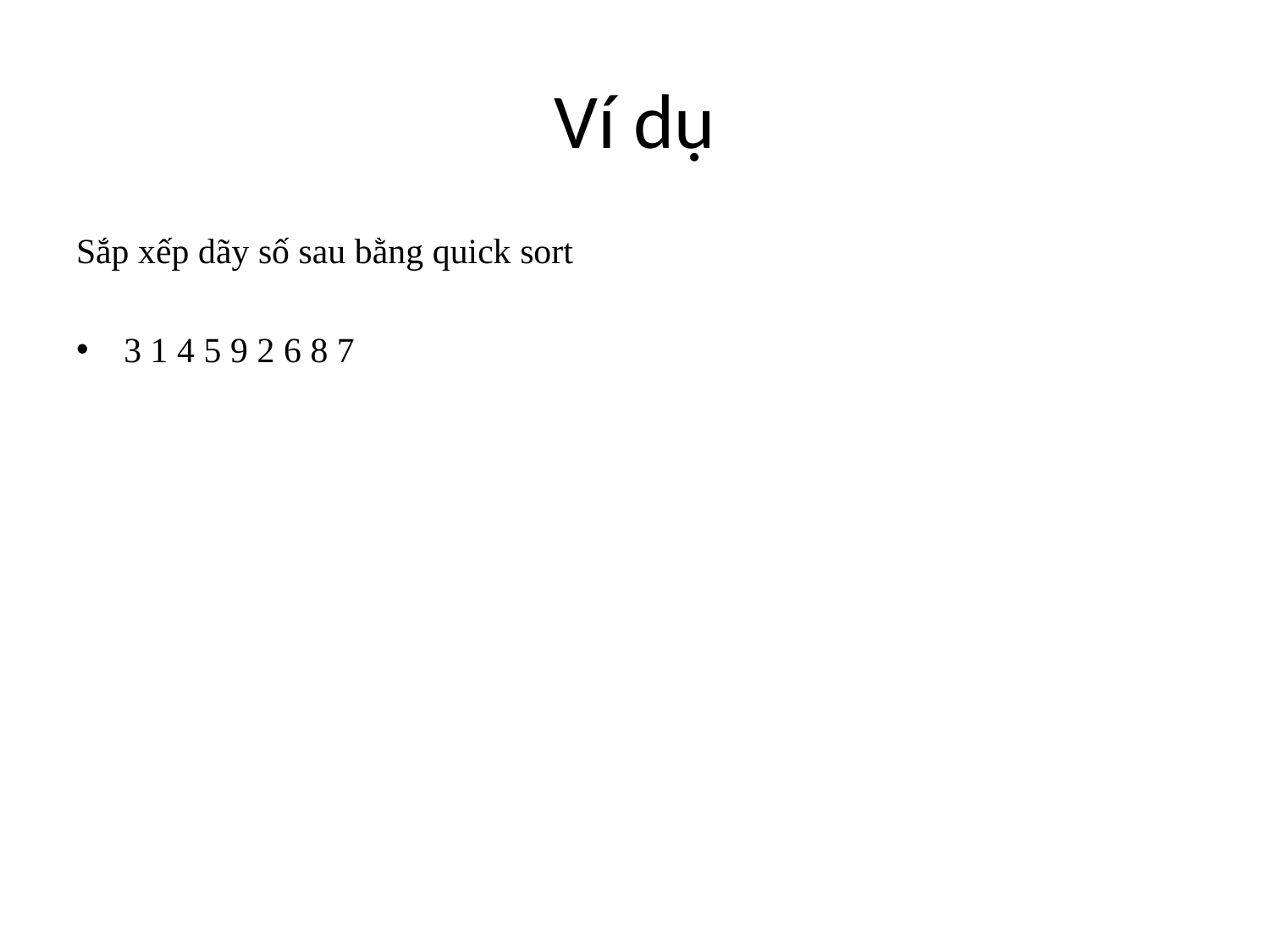

# Ví dụ
Sắp xếp dãy số sau bằng quick sort

3 1 4 5 9 2 6 8 7